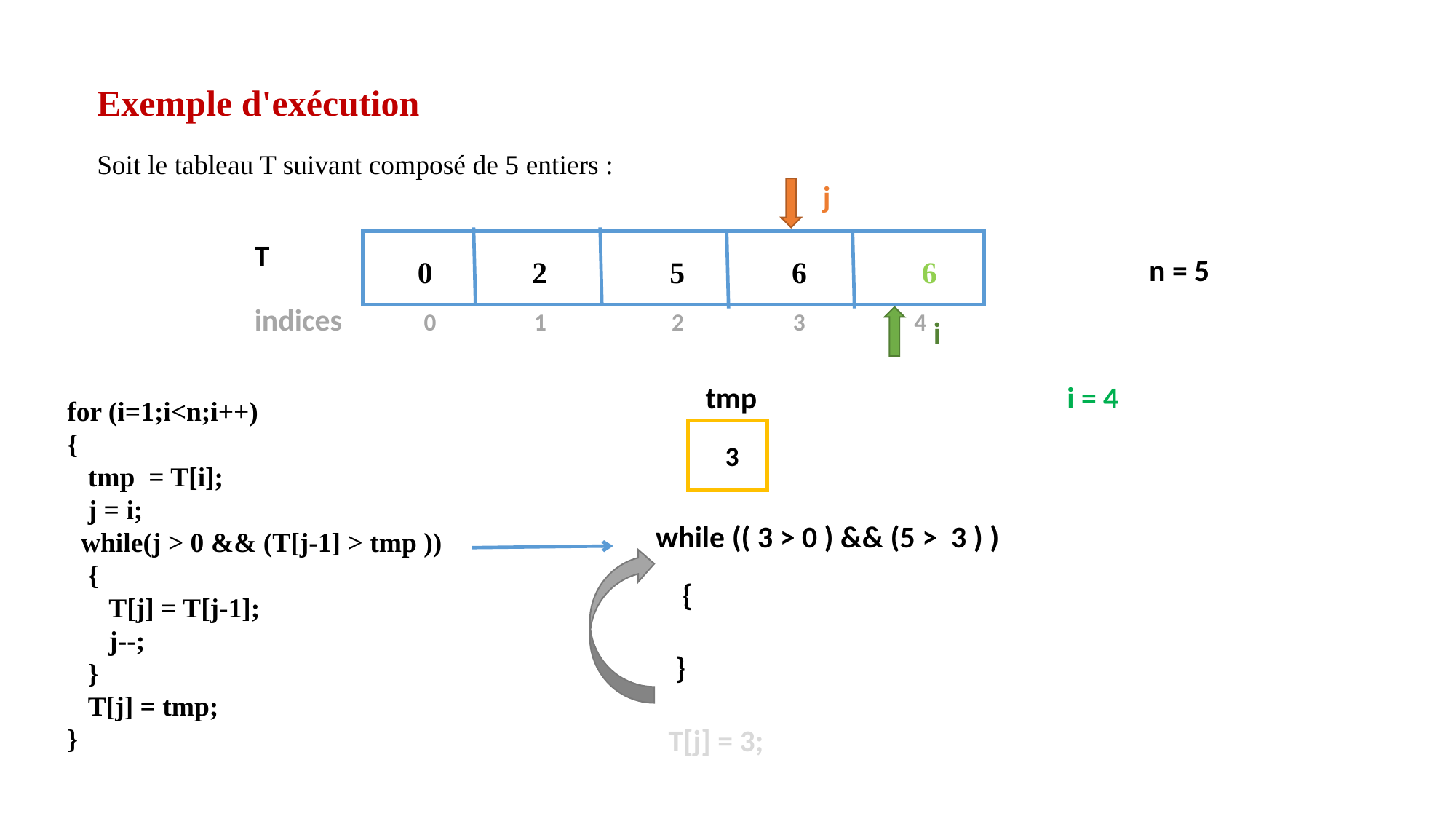

Exemple d'exécution
Soit le tableau T suivant composé de 5 entiers :
j

T

n = 5
0             2                5              6               6
indices            0                  1                       2                    3                    4

i

for (i=1;i<n;i++)
{
   tmp  = T[i];
   j = i;
  while(j > 0 && (T[j-1] > tmp ))
   {
      T[j] = T[j-1];
      j--;
   }
   T[j] = tmp;
}

 tmp
 i = 4

3
  while (( 3 > 0 ) && (5 >  3 ) )

  {

 }

T[j] = 3;

103